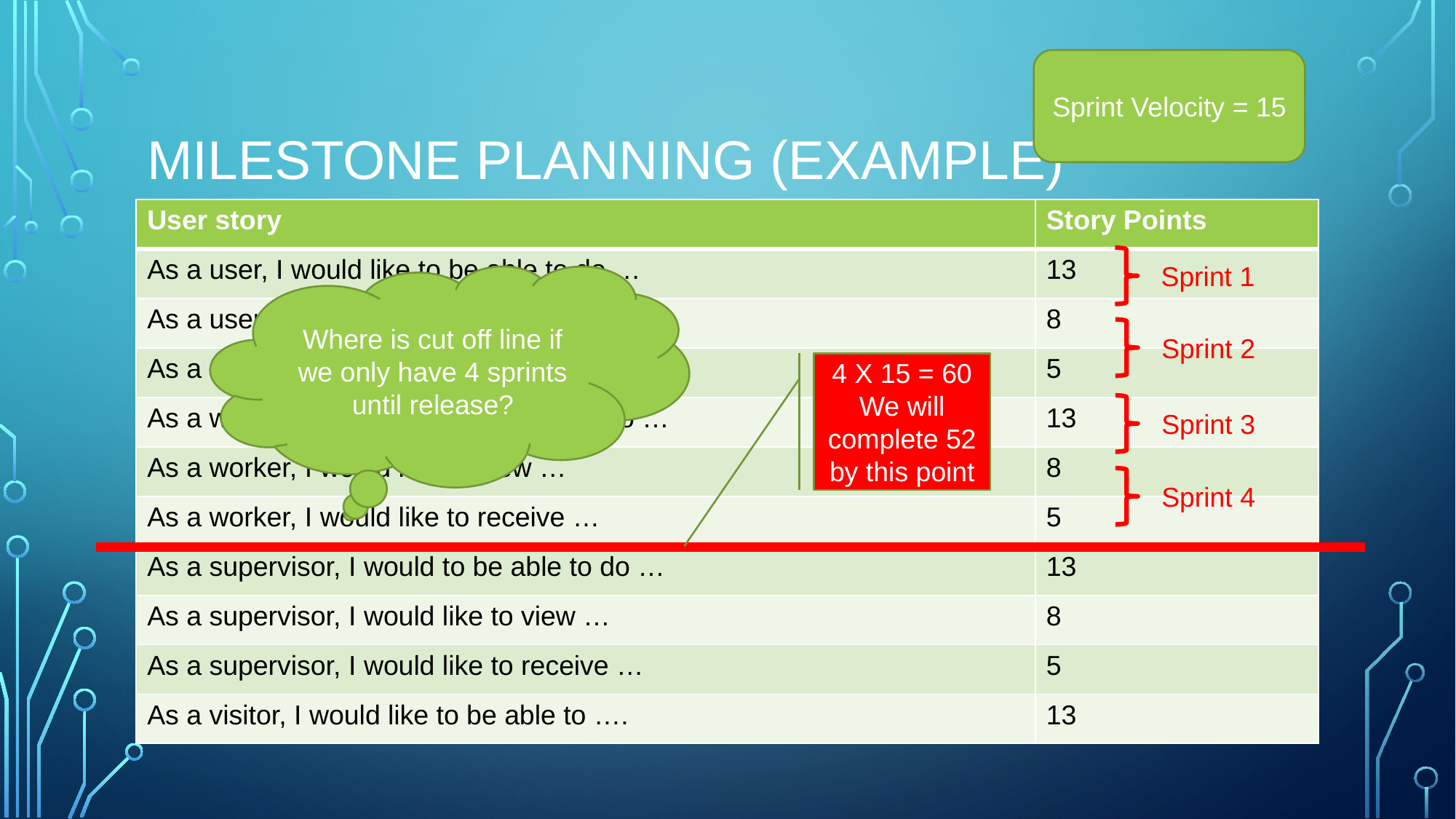

Sprint Velocity = 15
# Milestone Planning (Example)
| User story | Story Points |
| --- | --- |
| As a user, I would like to be able to do … | 13 |
| As a user, I would like to view … | 8 |
| As a user, I would like to receive … | 5 |
| As a worker, I would like to be able to do … | 13 |
| As a worker, I would like to view … | 8 |
| As a worker, I would like to receive … | 5 |
| As a supervisor, I would to be able to do … | 13 |
| As a supervisor, I would like to view … | 8 |
| As a supervisor, I would like to receive … | 5 |
| As a visitor, I would like to be able to …. | 13 |

Sprint 1
Where is cut off line if we only have 4 sprints until release?

Sprint 2
4 X 15 = 60
We will complete 52 by this point

Sprint 3

Sprint 4